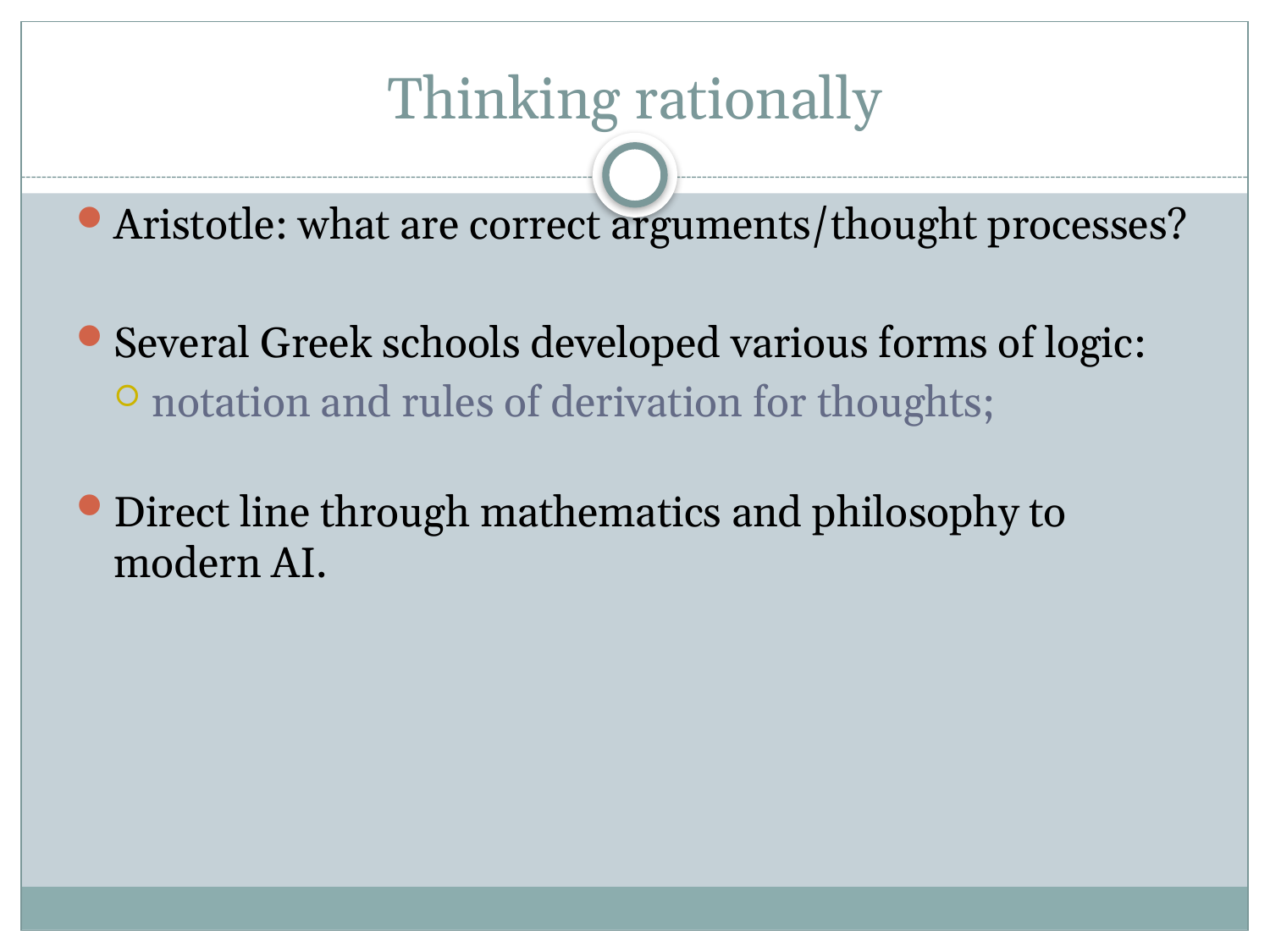

# Thinking rationally
Aristotle: what are correct arguments/thought processes?

Several Greek schools developed various forms of logic:
notation and rules of derivation for thoughts;
Direct line through mathematics and philosophy to modern AI.